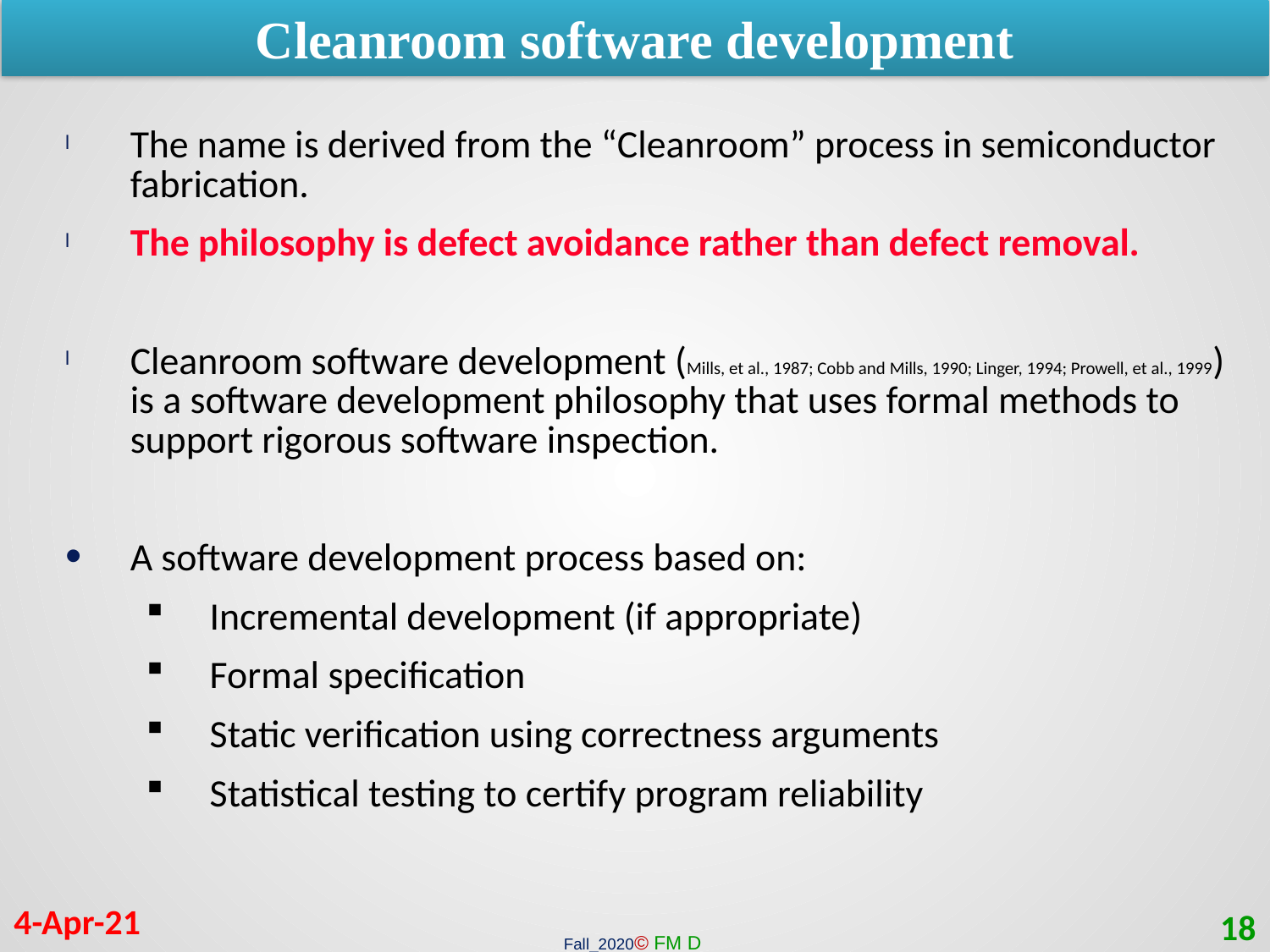

Cleanroom software development
The name is derived from the “Cleanroom” process in semiconductor fabrication.
The philosophy is defect avoidance rather than defect removal.

Cleanroom software development (Mills, et al., 1987; Cobb and Mills, 1990; Linger, 1994; Prowell, et al., 1999) is a software development philosophy that uses formal methods to support rigorous software inspection.

A software development process based on:
Incremental development (if appropriate)
Formal specification
Static verification using correctness arguments
Statistical testing to certify program reliability

4-Apr-21
18